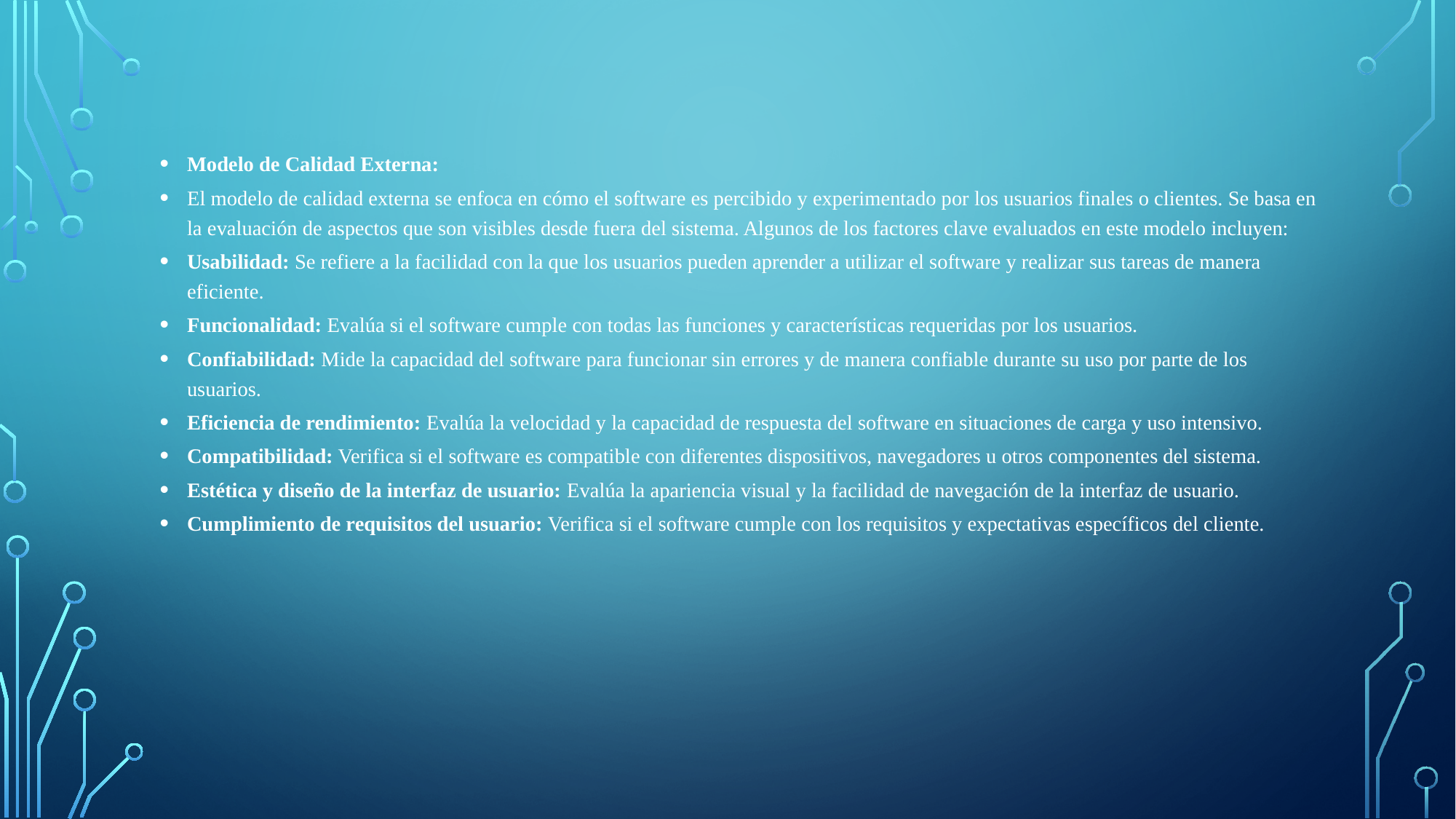

Modelo de Calidad Externa:
El modelo de calidad externa se enfoca en cómo el software es percibido y experimentado por los usuarios finales o clientes. Se basa en la evaluación de aspectos que son visibles desde fuera del sistema. Algunos de los factores clave evaluados en este modelo incluyen:
Usabilidad: Se refiere a la facilidad con la que los usuarios pueden aprender a utilizar el software y realizar sus tareas de manera eficiente.
Funcionalidad: Evalúa si el software cumple con todas las funciones y características requeridas por los usuarios.
Confiabilidad: Mide la capacidad del software para funcionar sin errores y de manera confiable durante su uso por parte de los usuarios.
Eficiencia de rendimiento: Evalúa la velocidad y la capacidad de respuesta del software en situaciones de carga y uso intensivo.
Compatibilidad: Verifica si el software es compatible con diferentes dispositivos, navegadores u otros componentes del sistema.
Estética y diseño de la interfaz de usuario: Evalúa la apariencia visual y la facilidad de navegación de la interfaz de usuario.
Cumplimiento de requisitos del usuario: Verifica si el software cumple con los requisitos y expectativas específicos del cliente.